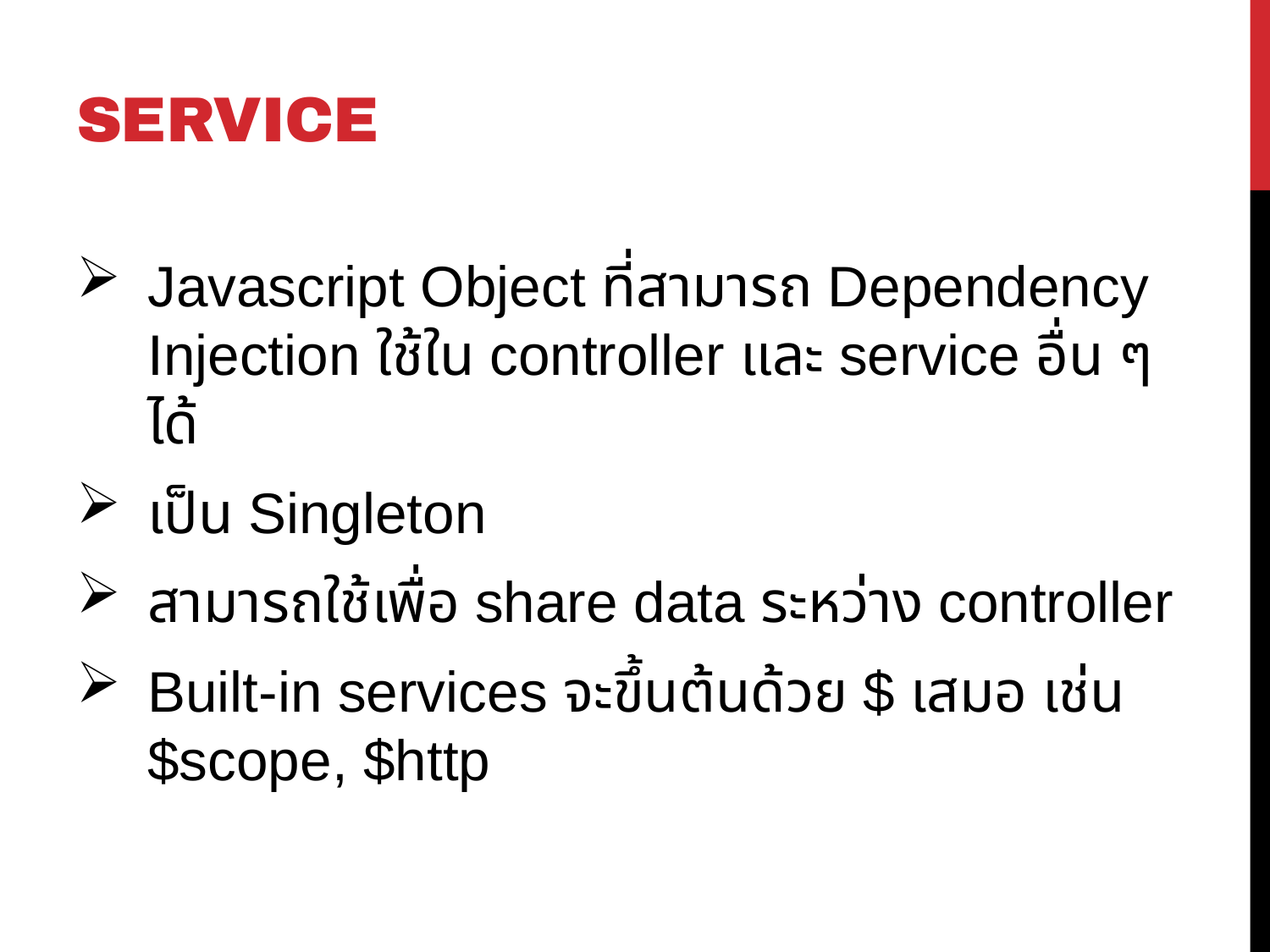

# service
Javascript Object ที่สามารถ Dependency Injection ใช้ใน controller และ service อื่น ๆ ได้
เป็น Singleton
สามารถใช้เพื่อ share data ระหว่าง controller
Built-in services จะขึ้นต้นด้วย $ เสมอ เช่น $scope, $http